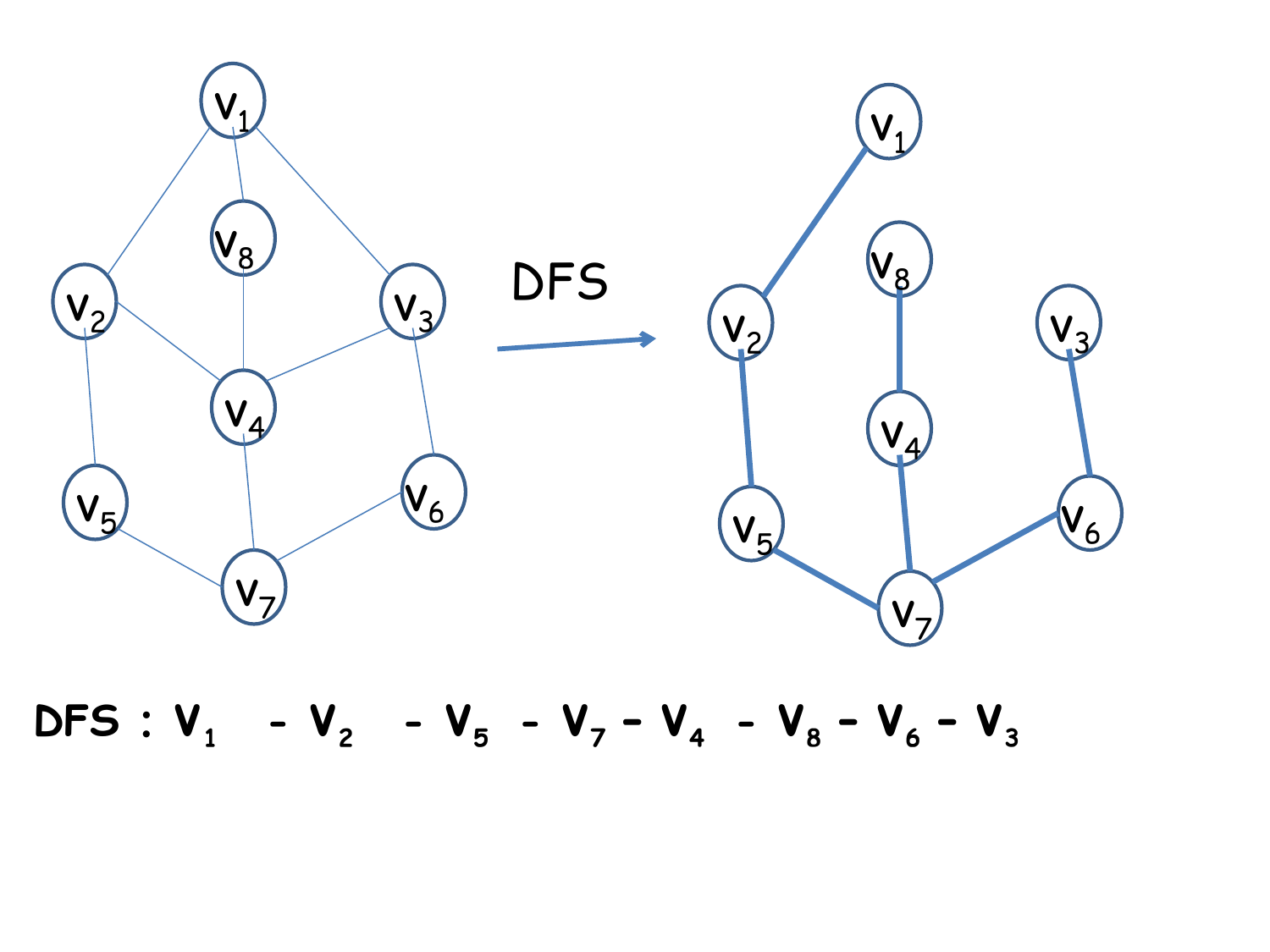

v1
v8

v2

v3

v4
v6

v5

v7

v1
v8

v2

v3

v4
v6

v5

v7
DFS
DFS : V1   - V2   - V5  - V7 – V4  - V8 – V6 – V3